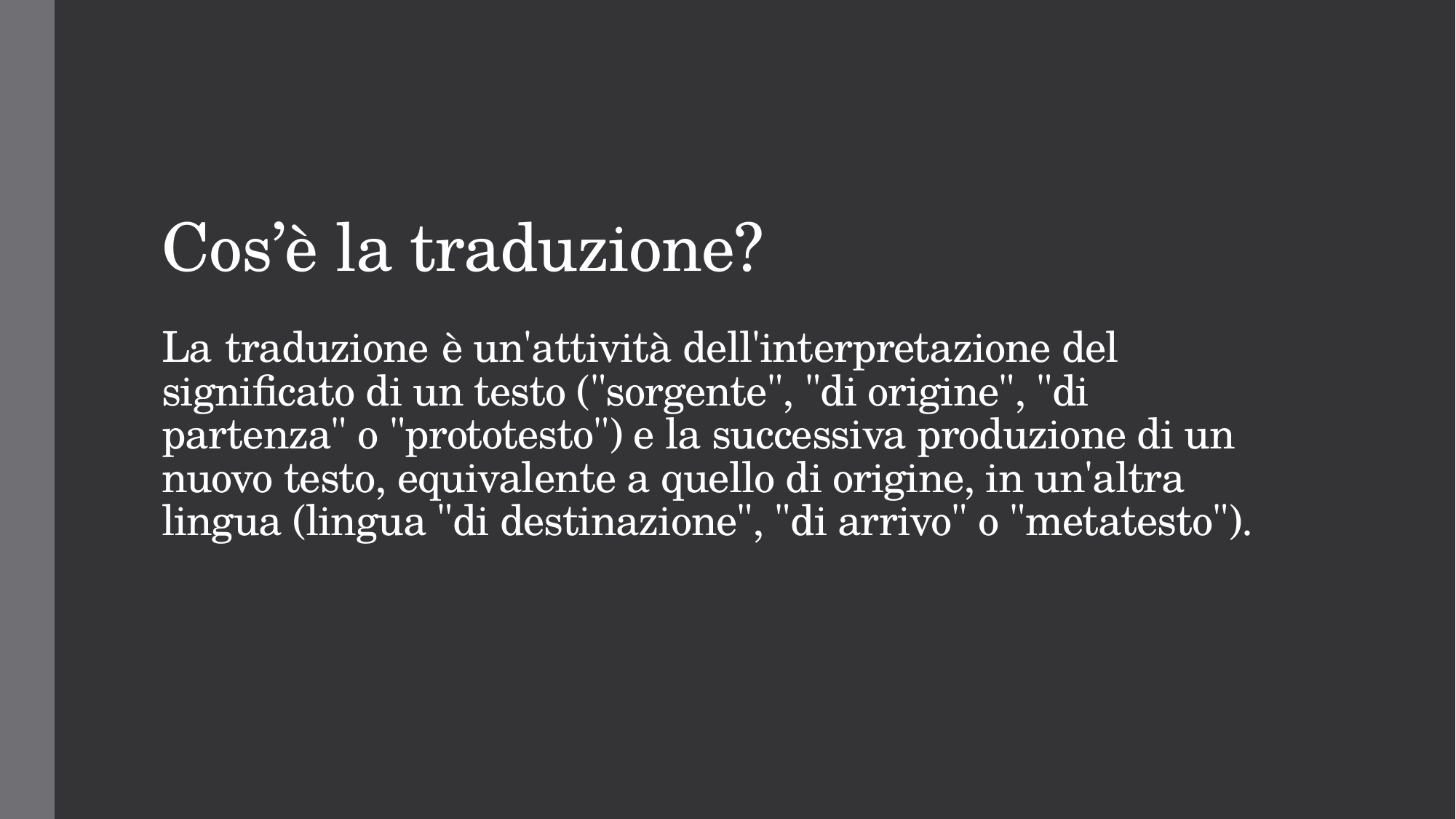

# Cos’è la traduzione? La traduzione è un'attività dell'interpretazione del significato di un testo ("sorgente", "di origine", "di partenza" o "prototesto") e la successiva produzione di un nuovo testo, equivalente a quello di origine, in un'altra lingua (lingua "di destinazione", "di arrivo" o "metatesto").